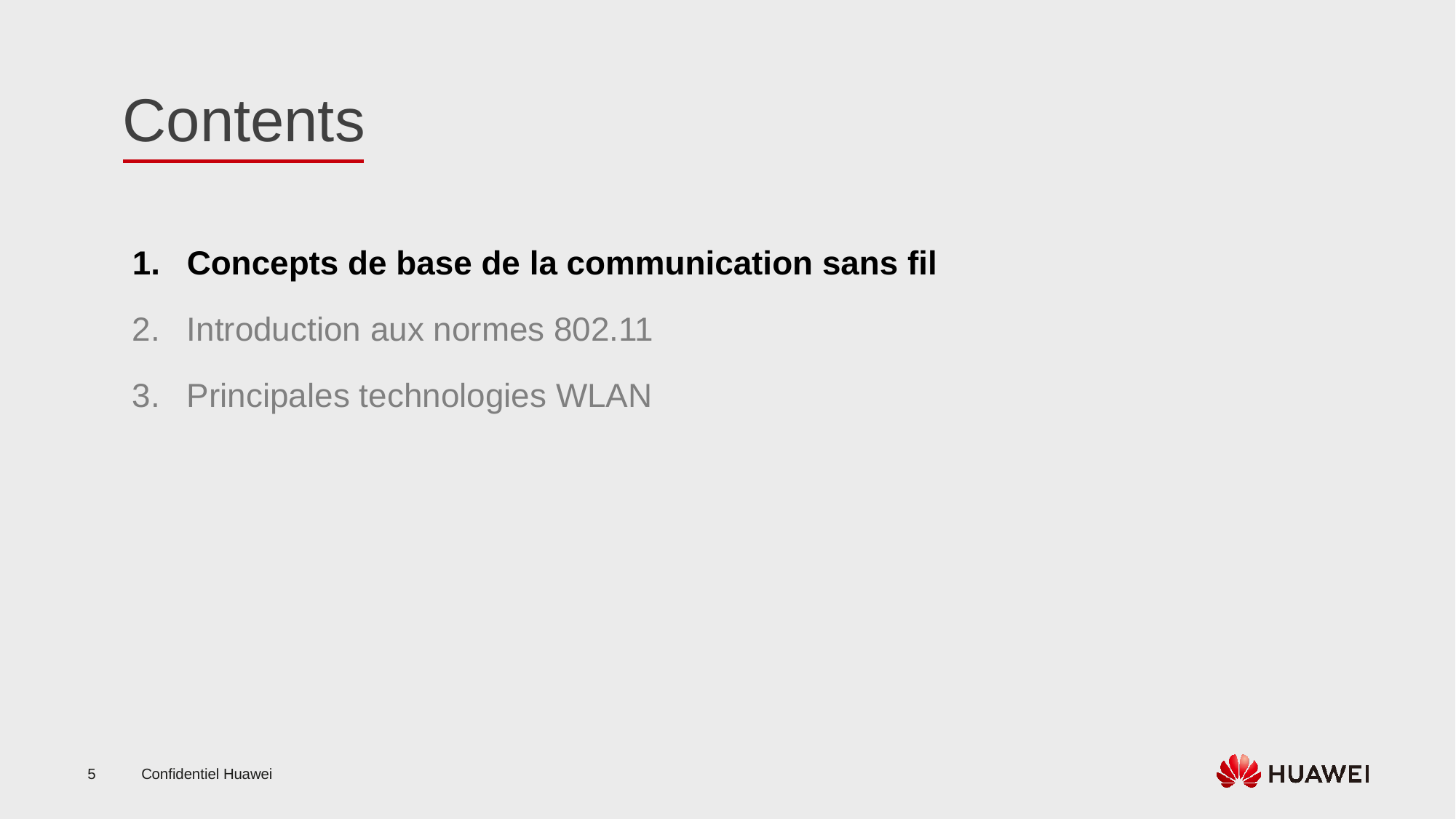

Concepts de base de la communication sans fil
Introduction aux normes 802.11
Principales technologies WLAN